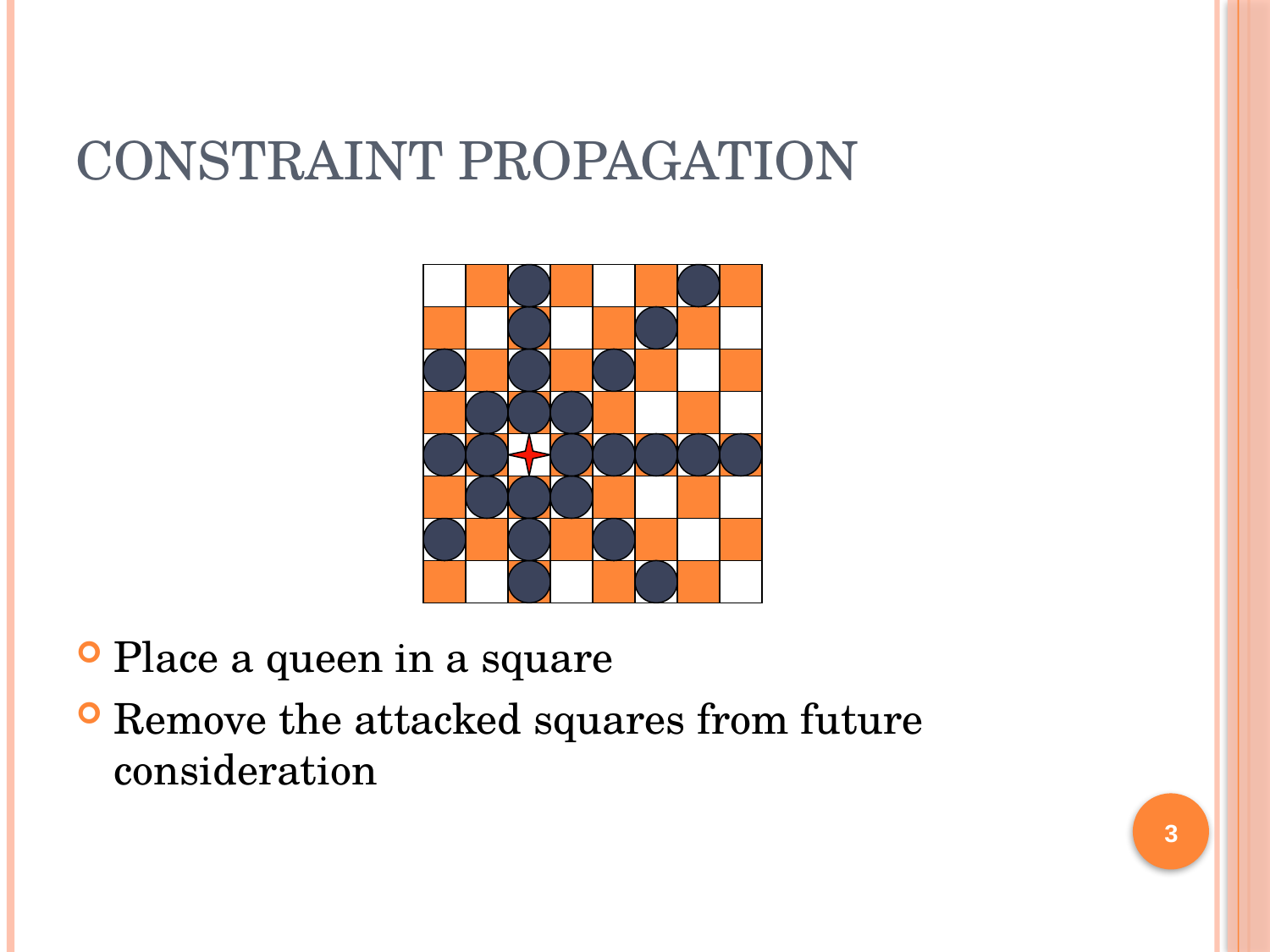

# Constraint Propagation

Place a queen in a square
Remove the attacked squares from future consideration
3